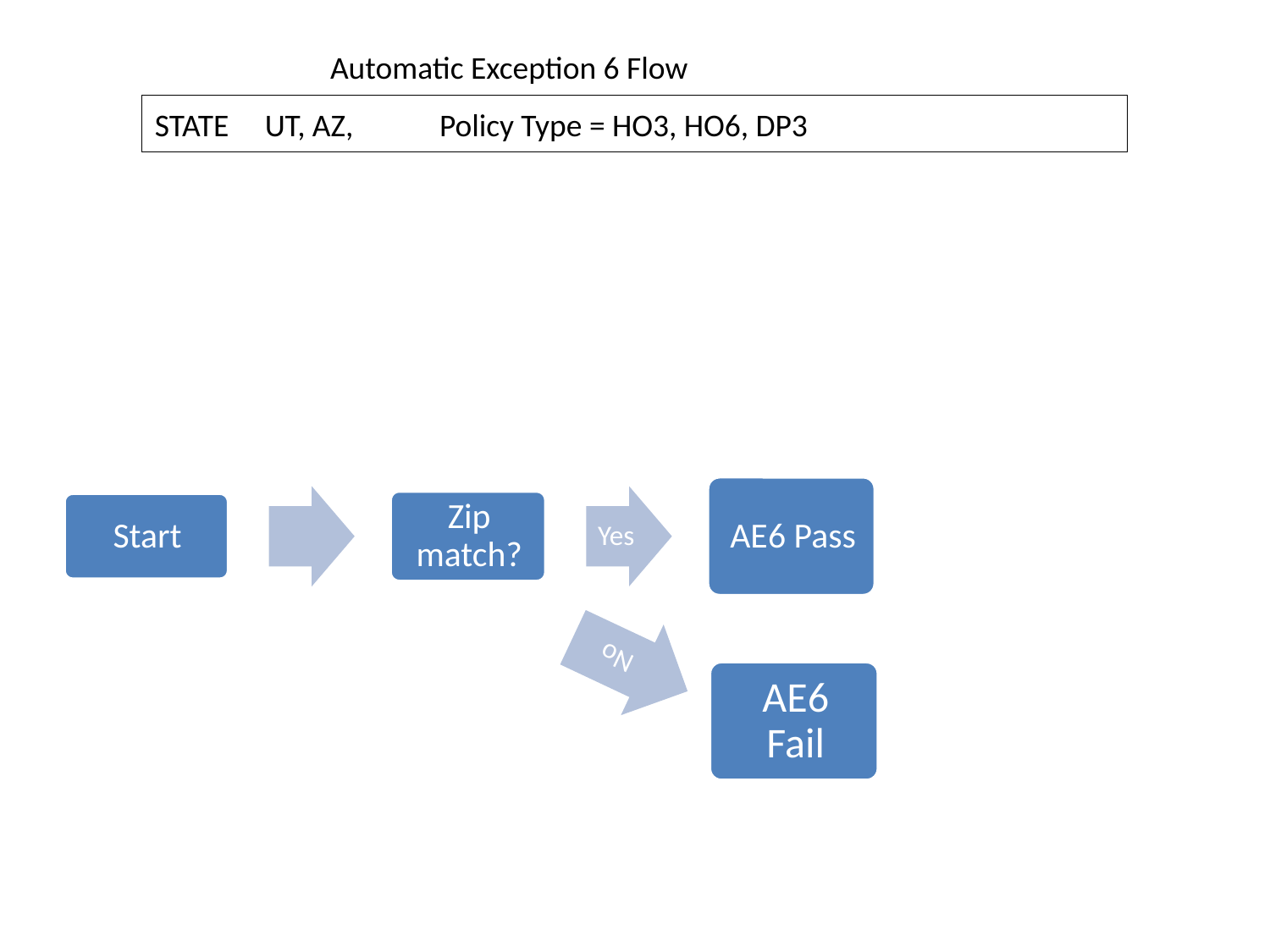

# Automatic Exception 6 Flow
STATE     UT, AZ,            Policy Type = HO3, HO6, DP3
Start

Zip match?
Yes
AE6 Pass
No
AE6 Fail